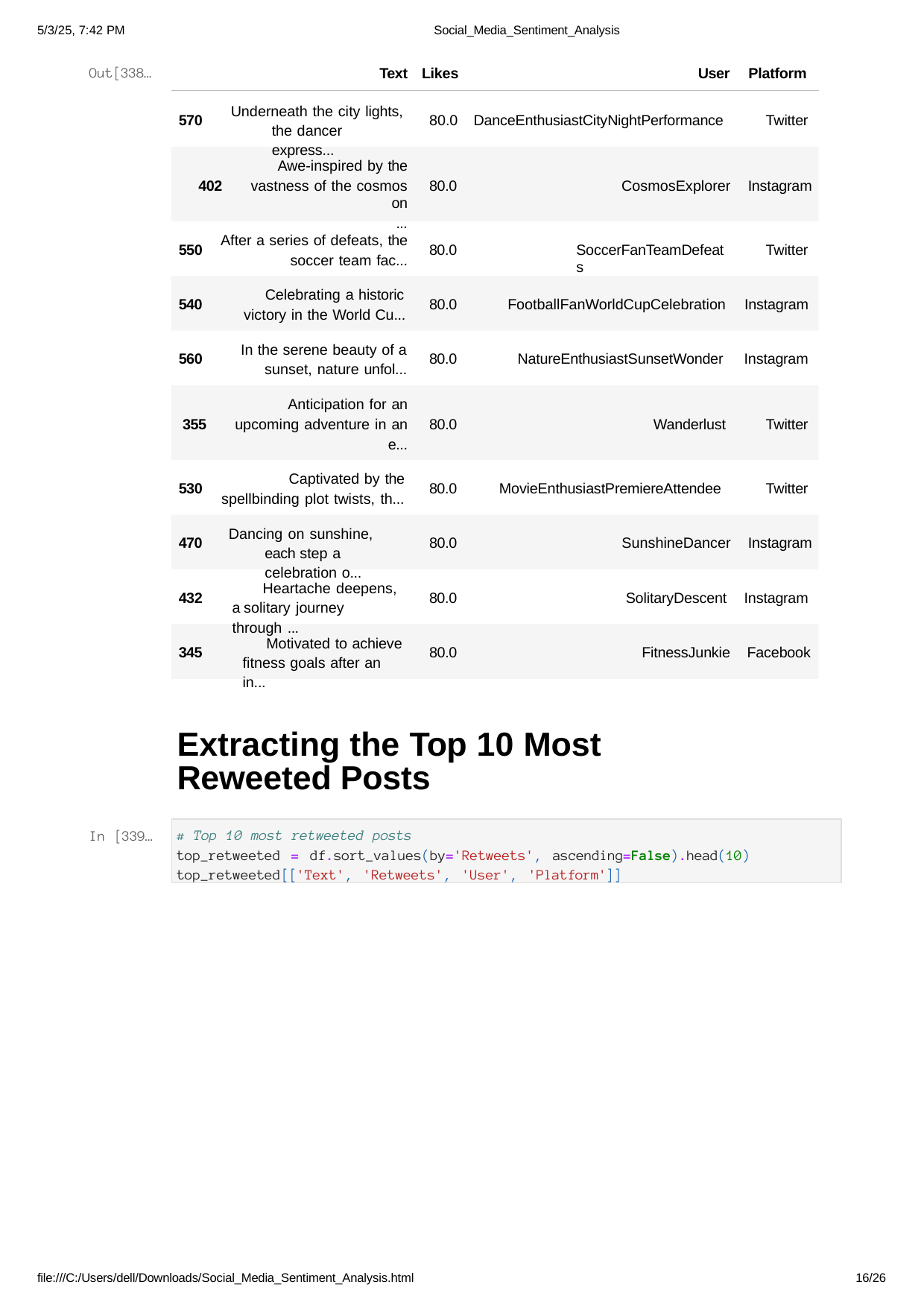

5/3/25, 7:42 PM
Social_Media_Sentiment_Analysis
Out[338…
| Text | Likes | User | Platform |
| --- | --- | --- | --- |
Underneath the city lights, the dancer express...
570
80.0  DanceEnthusiastCityNightPerformance
Twitter

Awe-inspired by the
402	vastness of the cosmos on
...
80.0
CosmosExplorer  Instagram
After a series of defeats, the
soccer team fac...
550
80.0
SoccerFanTeamDefeats
Twitter

Celebrating a historic victory in the World Cu...
540
80.0
FootballFanWorldCupCelebration  Instagram
In the serene beauty of a sunset, nature unfol...
560
80.0
NatureEnthusiastSunsetWonder
Instagram

Anticipation for an
355	upcoming adventure in an
e...
80.0
Wanderlust
Twitter
Captivated by the spellbinding plot twists, th...
530
80.0
MovieEnthusiastPremiereAttendee
Twitter

Dancing on sunshine, each step a celebration o...
470
80.0
SunshineDancer  Instagram
Heartache deepens, a solitary journey through ...
432
80.0
SolitaryDescent
Instagram

Motivated to achieve fitness goals after an in...
345
80.0
FitnessJunkie	Facebook
Extracting the Top 10 Most Reweeted Posts
# Top 10 most retweeted posts
top_retweeted = df.sort_values(by='Retweets', ascending=False).head(10) top_retweeted[['Text', 'Retweets', 'User', 'Platform']]
In [339…
file:///C:/Users/dell/Downloads/Social_Media_Sentiment_Analysis.html
16/26